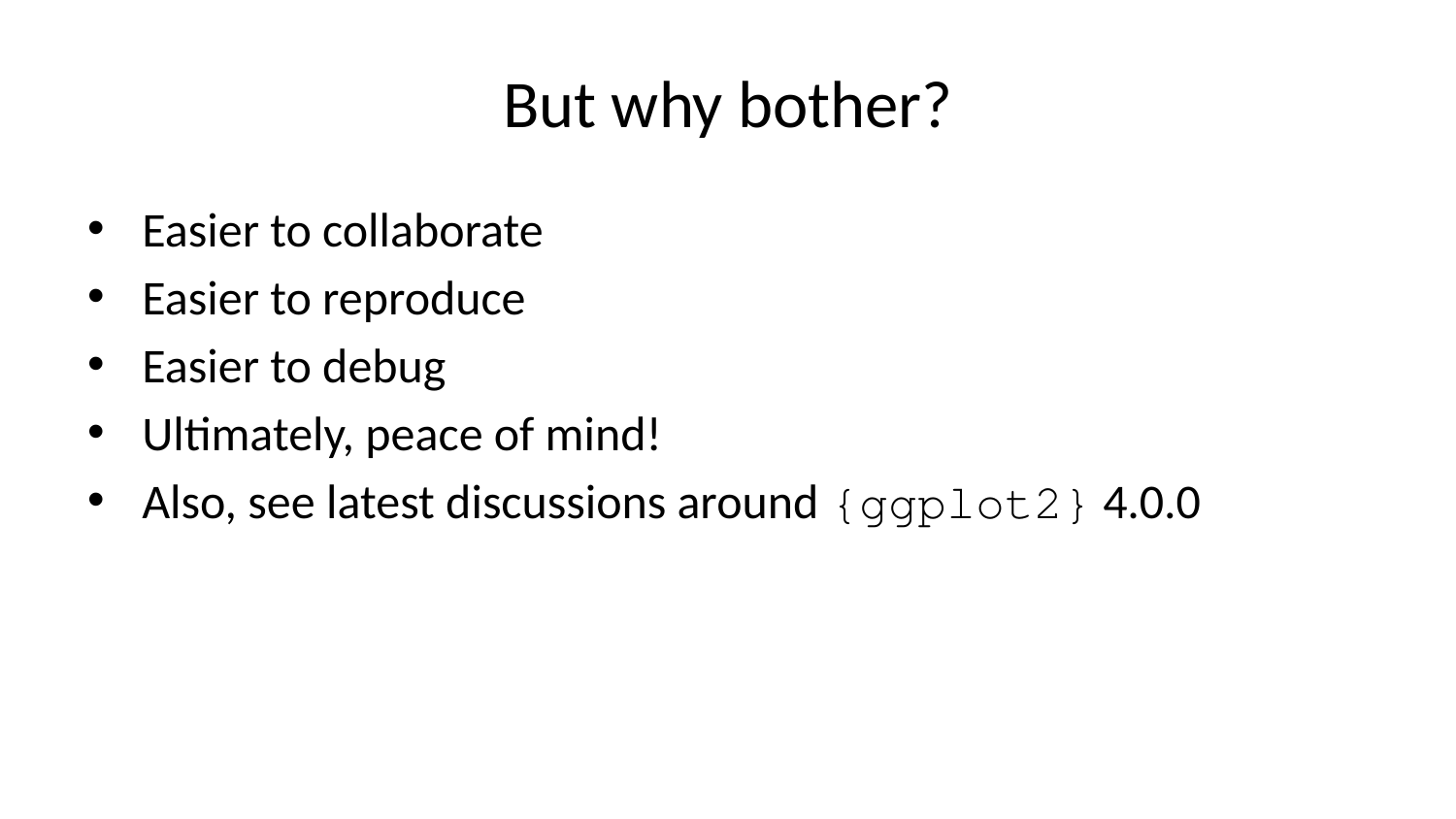

# But why bother?
Easier to collaborate
Easier to reproduce
Easier to debug
Ultimately, peace of mind!
Also, see latest discussions around {ggplot2} 4.0.0